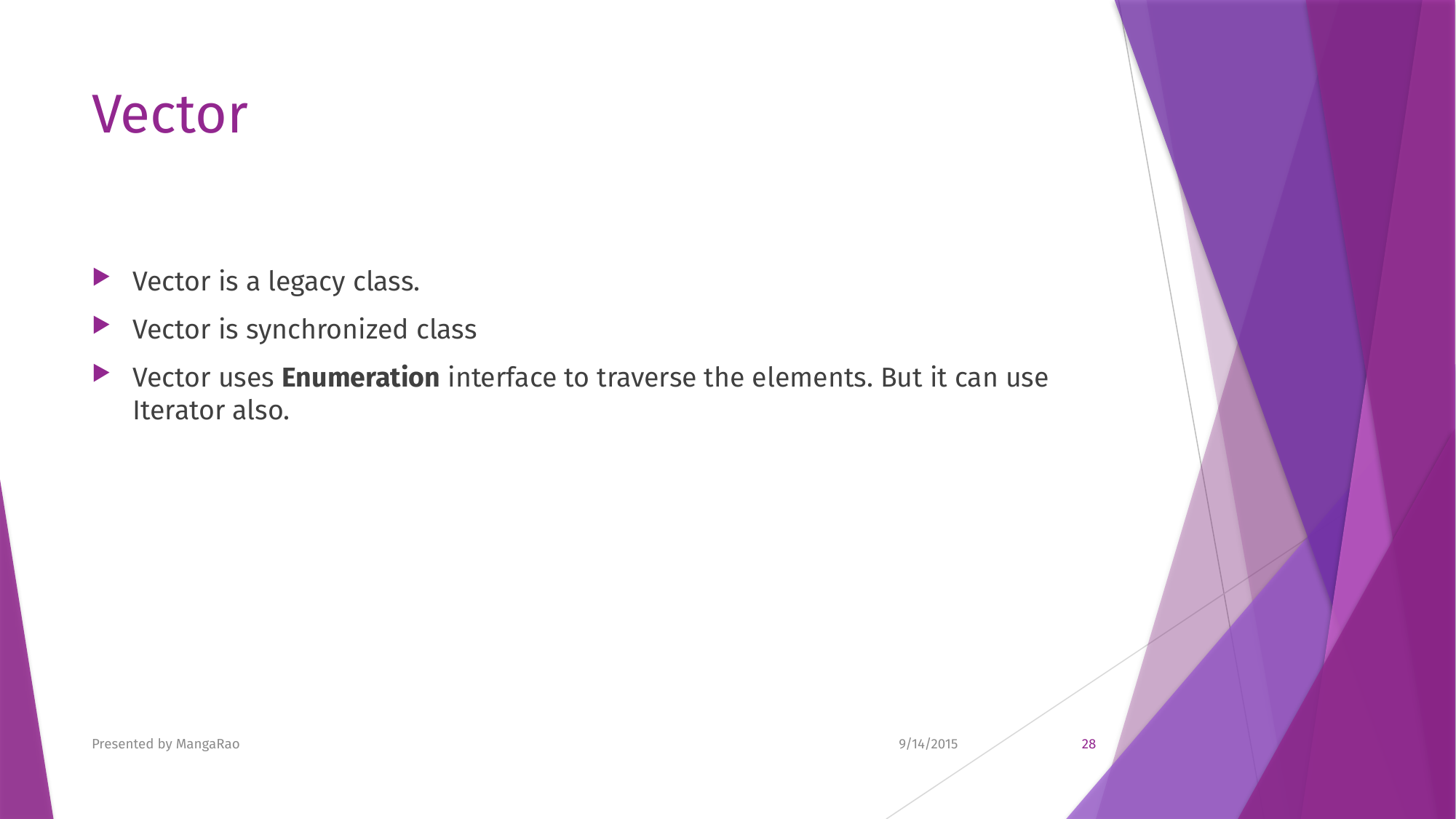

# Vector
Vector is a legacy class.
Vector is synchronized class
Vector uses Enumeration interface to traverse the elements. But it can use Iterator also.
Presented by MangaRao
9/14/2015
28